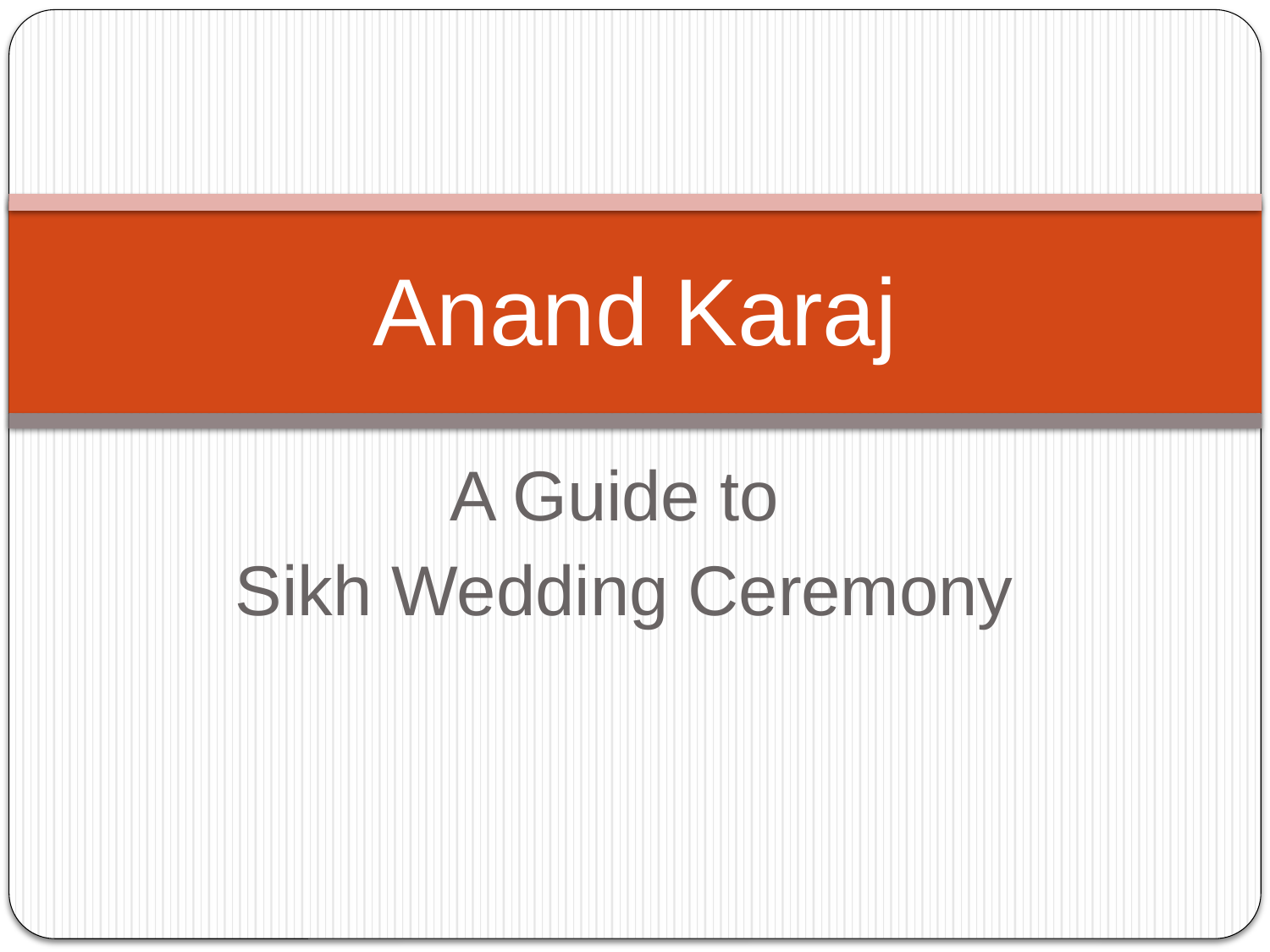

# Anand Karaj
A Guide to
Sikh Wedding Ceremony